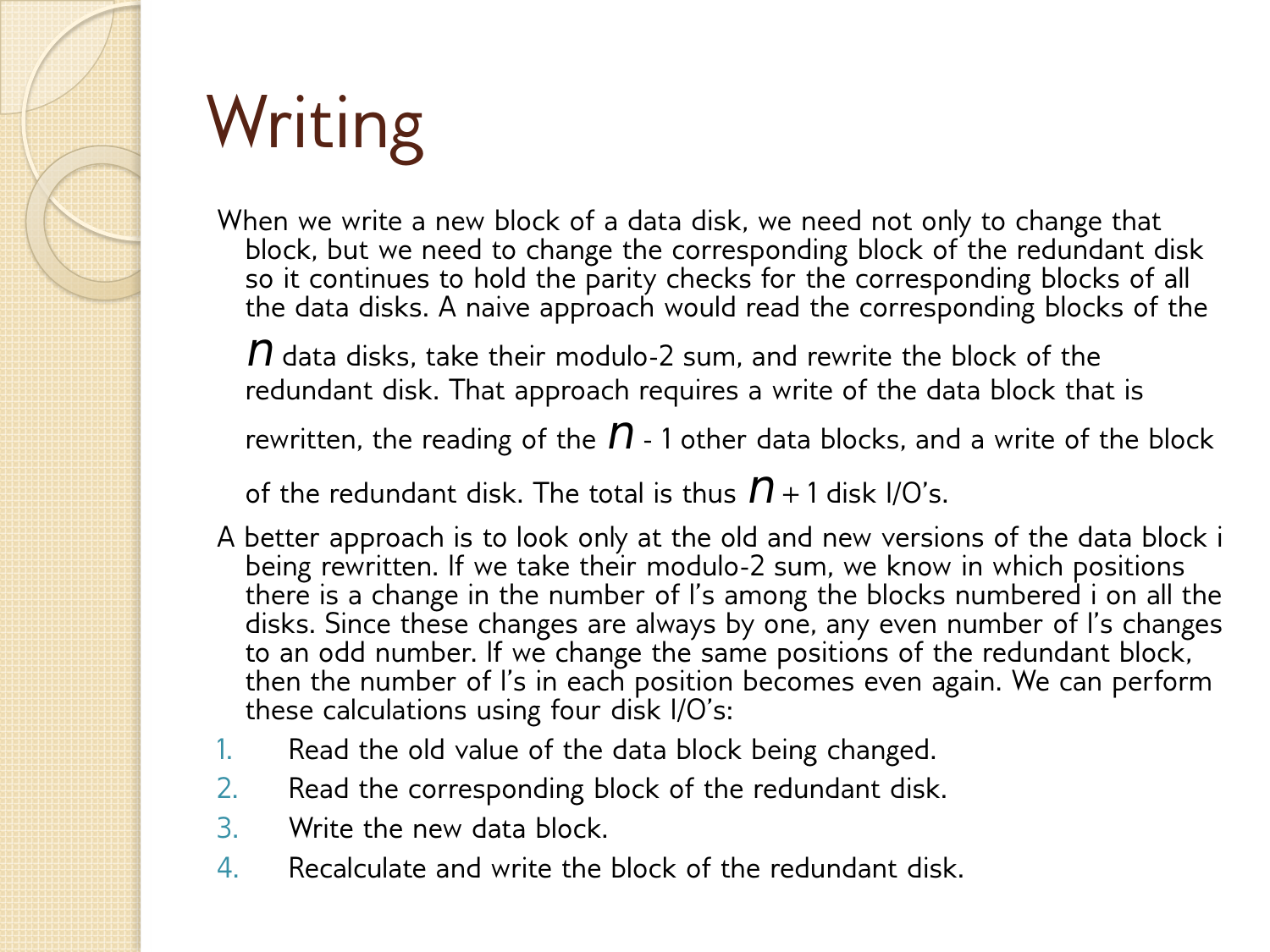

# Writing
When we write a new block of a data disk, we need not only to change that block, but we need to change the corresponding block of the redundant disk so it continues to hold the parity checks for the corresponding blocks of all the data disks. A naive approach would read the corresponding blocks of the n data disks, take their modulo-2 sum, and rewrite the block of the redundant disk. That approach requires a write of the data block that is rewritten, the reading of the n - 1 other data blocks, and a write of the block of the redundant disk. The total is thus n + 1 disk I/O’s.
A better approach is to look only at the old and new versions of the data block i being rewritten. If we take their modulo-2 sum, we know in which positions there is a change in the number of l’s among the blocks numbered i on all the disks. Since these changes are always by one, any even number of l’s changes to an odd number. If we change the same positions of the redundant block, then the number of l’s in each position becomes even again. We can perform these calculations using four disk I/O’s:
Read the old value of the data block being changed.
Read the corresponding block of the redundant disk.
Write the new data block.
Recalculate and write the block of the redundant disk.